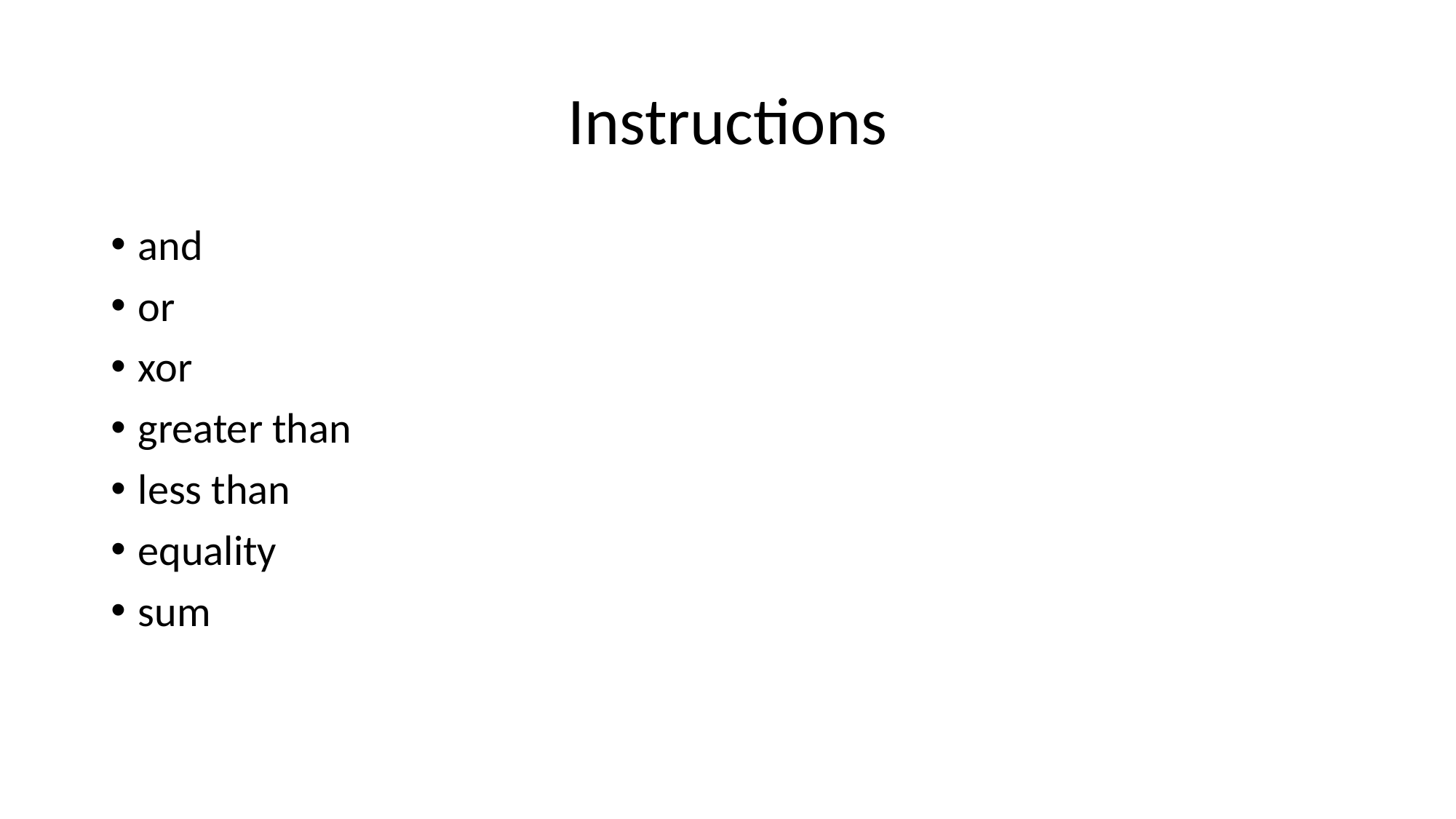

# Instructions
and
or
xor
greater than
less than
equality
sum